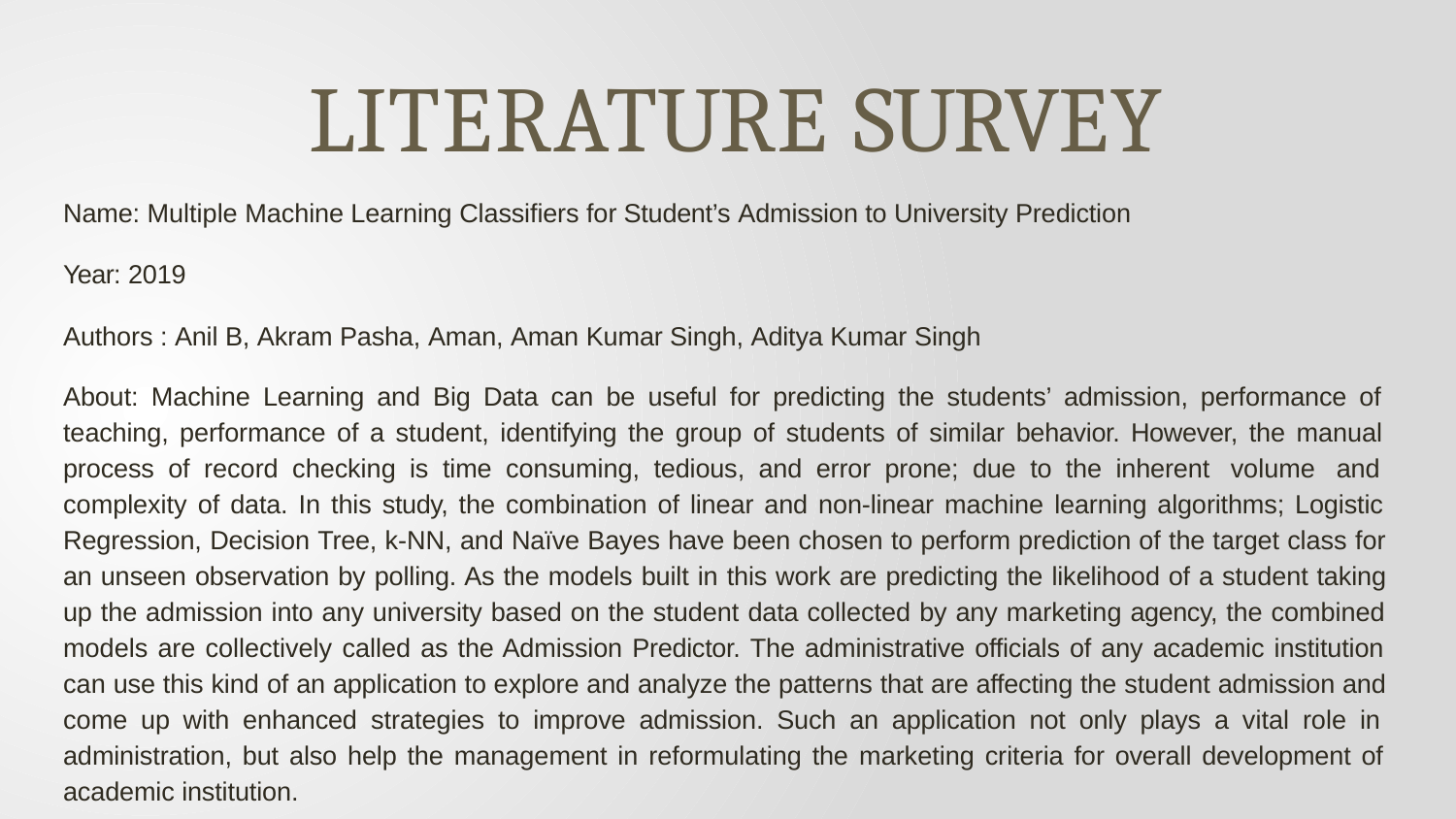

# LITERATURE SURVEY
Name: Multiple Machine Learning Classifiers for Student’s Admission to University Prediction

Year: 2019

Authors : Anil B, Akram Pasha, Aman, Aman Kumar Singh, Aditya Kumar Singh
About: Machine Learning and Big Data can be useful for predicting the students’ admission, performance of  teaching, performance of a student, identifying the group of students of similar behavior. However, the manual  process of record checking is time consuming, tedious, and error prone; due to the inherent volume and  complexity of data. In this study, the combination of linear and non-linear machine learning algorithms; Logistic  Regression, Decision Tree, k-NN, and Naïve Bayes have been chosen to perform prediction of the target class for  an unseen observation by polling. As the models built in this work are predicting the likelihood of a student taking  up the admission into any university based on the student data collected by any marketing agency, the combined  models are collectively called as the Admission Predictor. The administrative officials of any academic institution  can use this kind of an application to explore and analyze the patterns that are affecting the student admission and  come up with enhanced strategies to improve admission. Such an application not only plays a vital role in  administration, but also help the management in reformulating the marketing criteria for overall development of  academic institution.